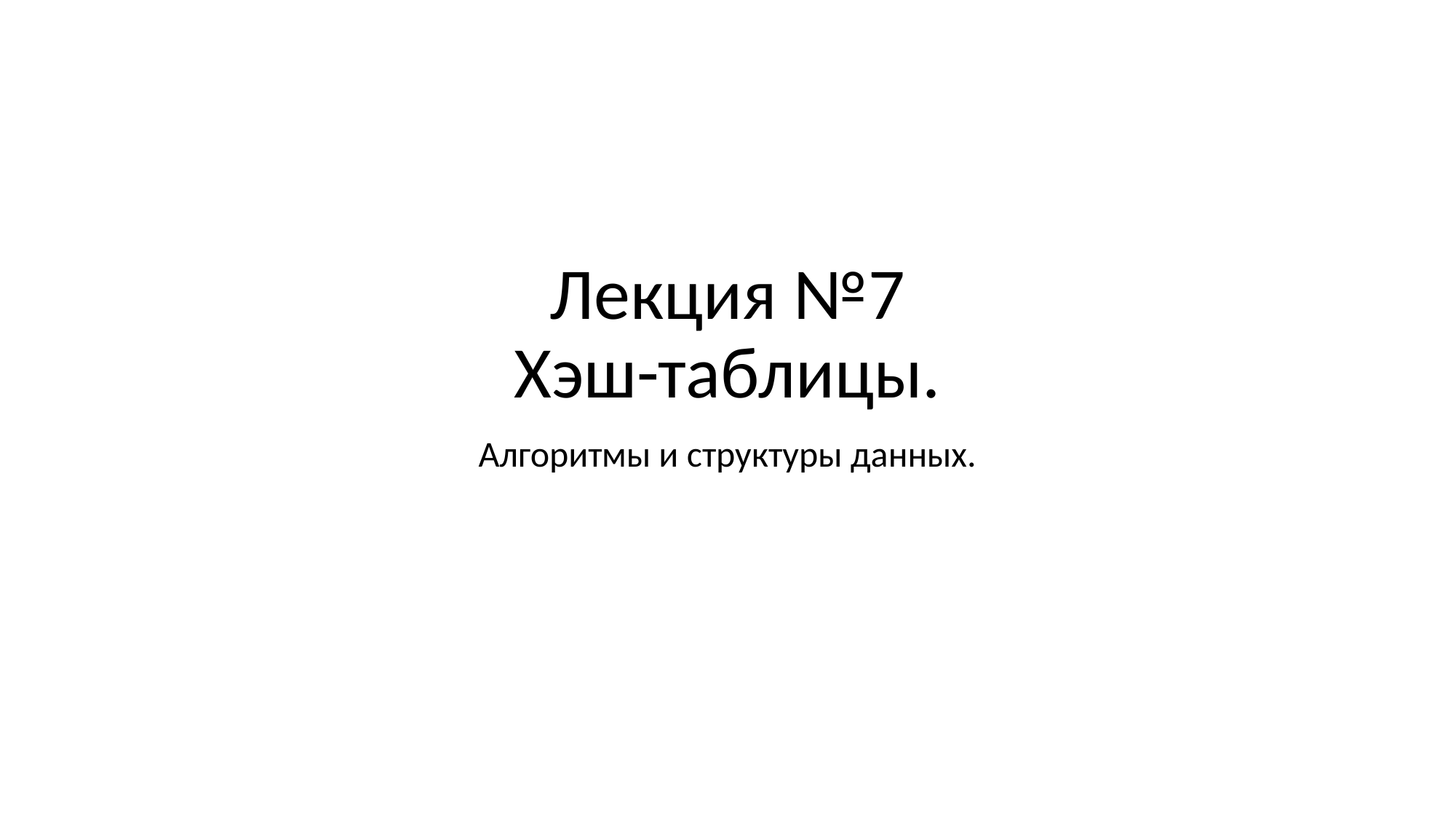

# Лекция №7 Хэш-таблицы.
Алгоритмы и структуры данных.